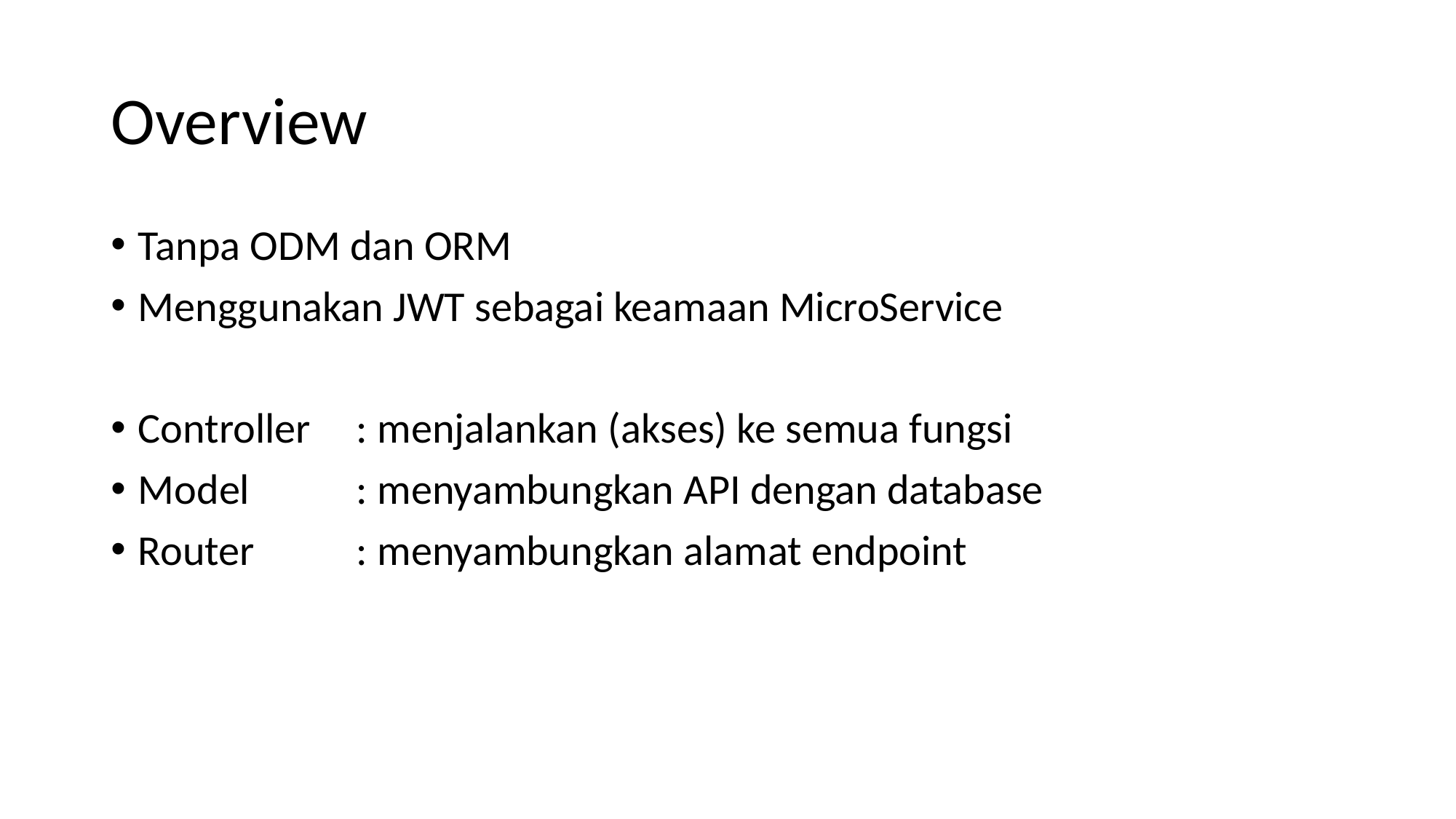

# Overview
Tanpa ODM dan ORM
Menggunakan JWT sebagai keamaan MicroService

Controller	: menjalankan (akses) ke semua fungsi
Model	: menyambungkan API dengan database
Router	: menyambungkan alamat endpoint